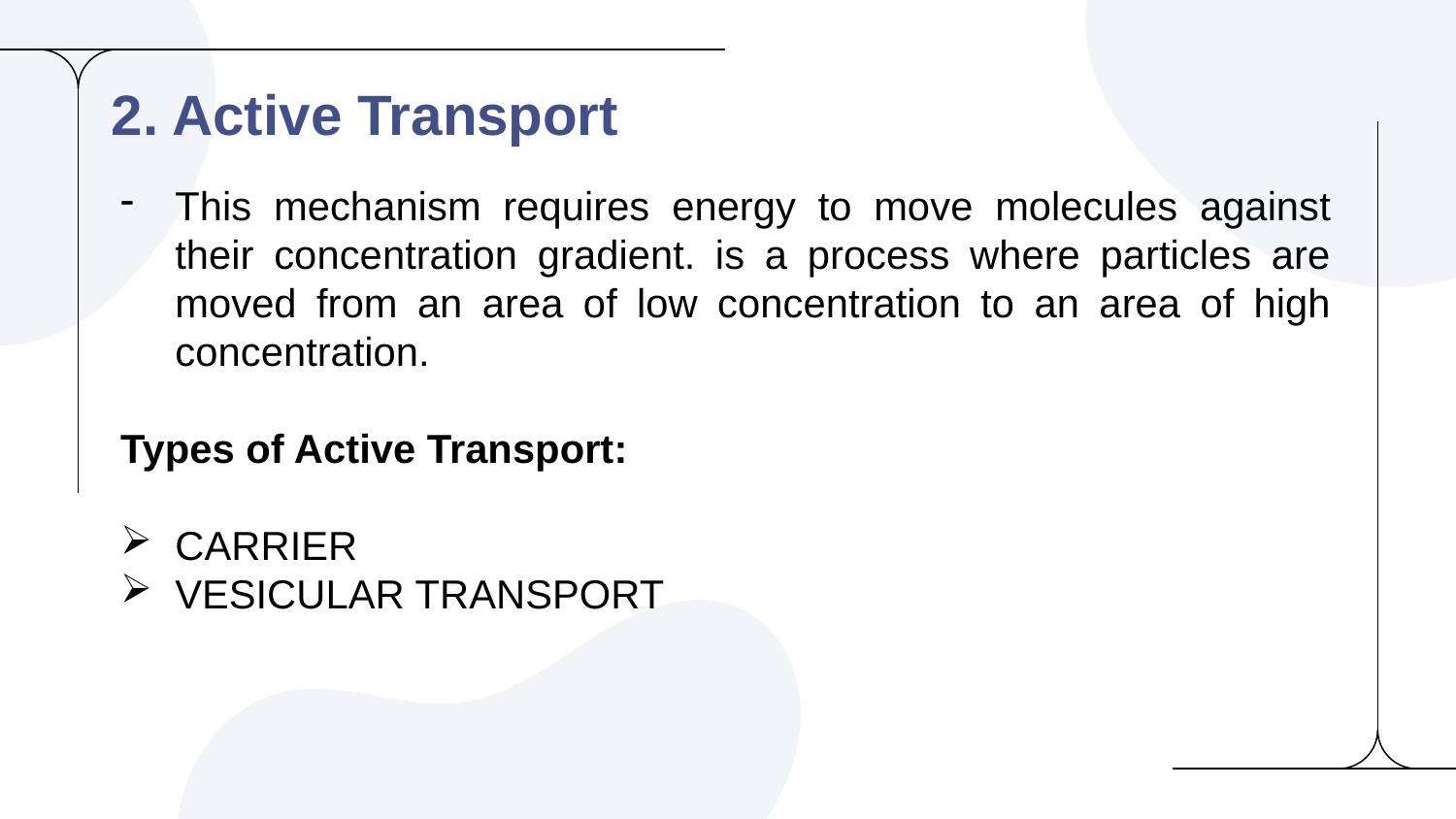

2. Active Transport
This mechanism requires energy to move molecules against their concentration gradient. is a process where particles are moved from an area of low concentration to an area of high concentration.

Types of Active Transport:

CARRIER
VESICULAR TRANSPORT